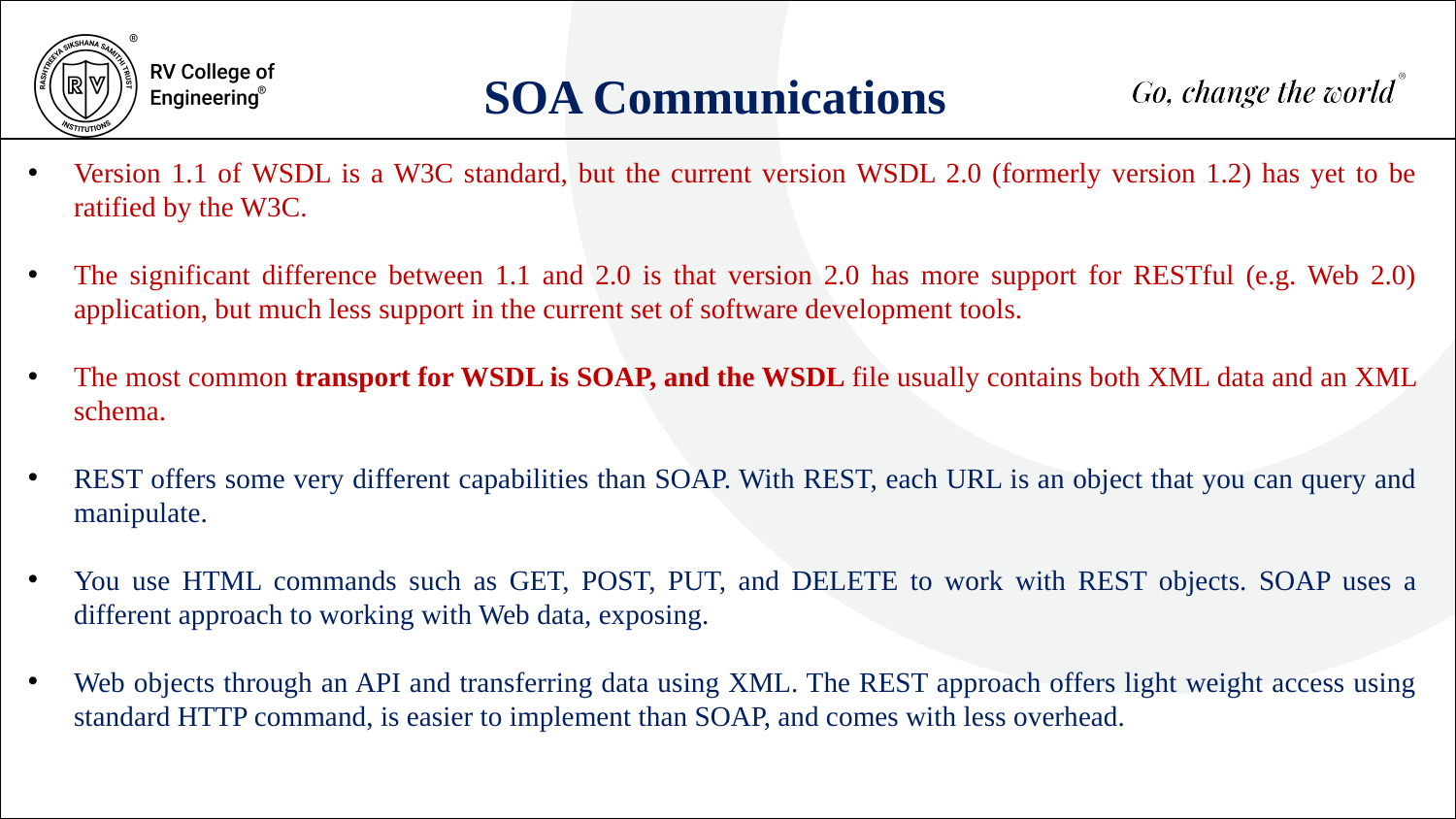

SOA Communications
Version 1.1 of WSDL is a W3C standard, but the current version WSDL 2.0 (formerly version 1.2) has yet to be ratified by the W3C.

The significant difference between 1.1 and 2.0 is that version 2.0 has more support for RESTful (e.g. Web 2.0) application, but much less support in the current set of software development tools.

The most common transport for WSDL is SOAP, and the WSDL file usually contains both XML data and an XML schema.

REST offers some very different capabilities than SOAP. With REST, each URL is an object that you can query and manipulate.

You use HTML commands such as GET, POST, PUT, and DELETE to work with REST objects. SOAP uses a different approach to working with Web data, exposing.

Web objects through an API and transferring data using XML. The REST approach offers light weight access using standard HTTP command, is easier to implement than SOAP, and comes with less overhead.